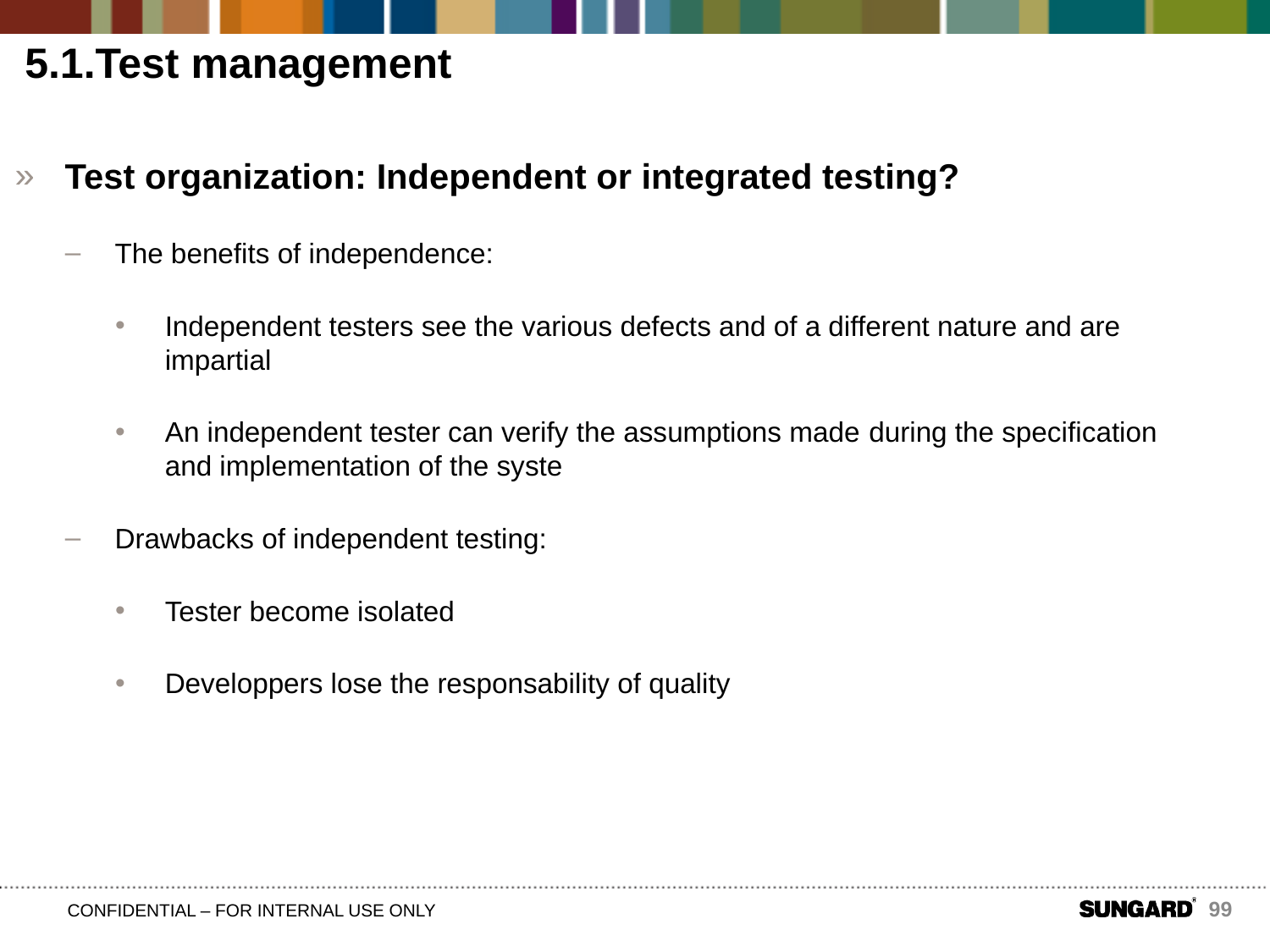

5.1.Test management

Test organization: Independent or integrated testing?
The benefits of independence:
Independent testers see the various defects and of a different nature and are impartial
An independent tester can verify the assumptions made ​​during the specification and implementation of the syste
Drawbacks of independent testing:
Tester become isolated
Developpers lose the responsability of quality

99